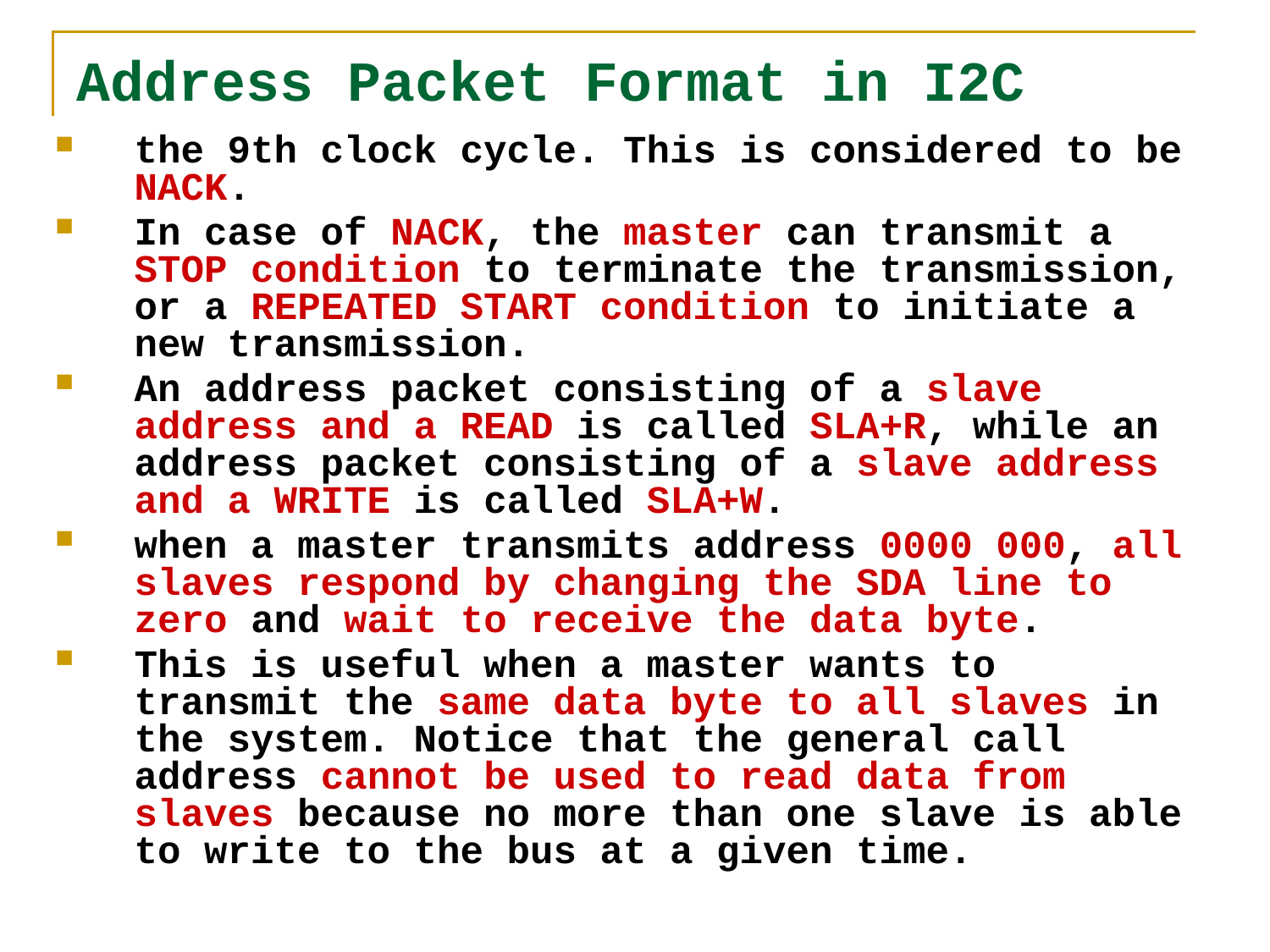

# Address Packet Format in I2C
the 9th clock cycle. This is considered to be NACK.
In case of NACK, the master can transmit a STOP condition to terminate the transmission, or a REPEATED START condition to initiate a new transmission.
An address packet consisting of a slave address and a READ is called SLA+R, while an address packet consisting of a slave address and a WRITE is called SLA+W.
when a master transmits address 0000 000, all slaves respond by changing the SDA line to zero and wait to receive the data byte.
This is useful when a master wants to transmit the same data byte to all slaves in the system. Notice that the general call address cannot be used to read data from slaves because no more than one slave is able to write to the bus at a given time.